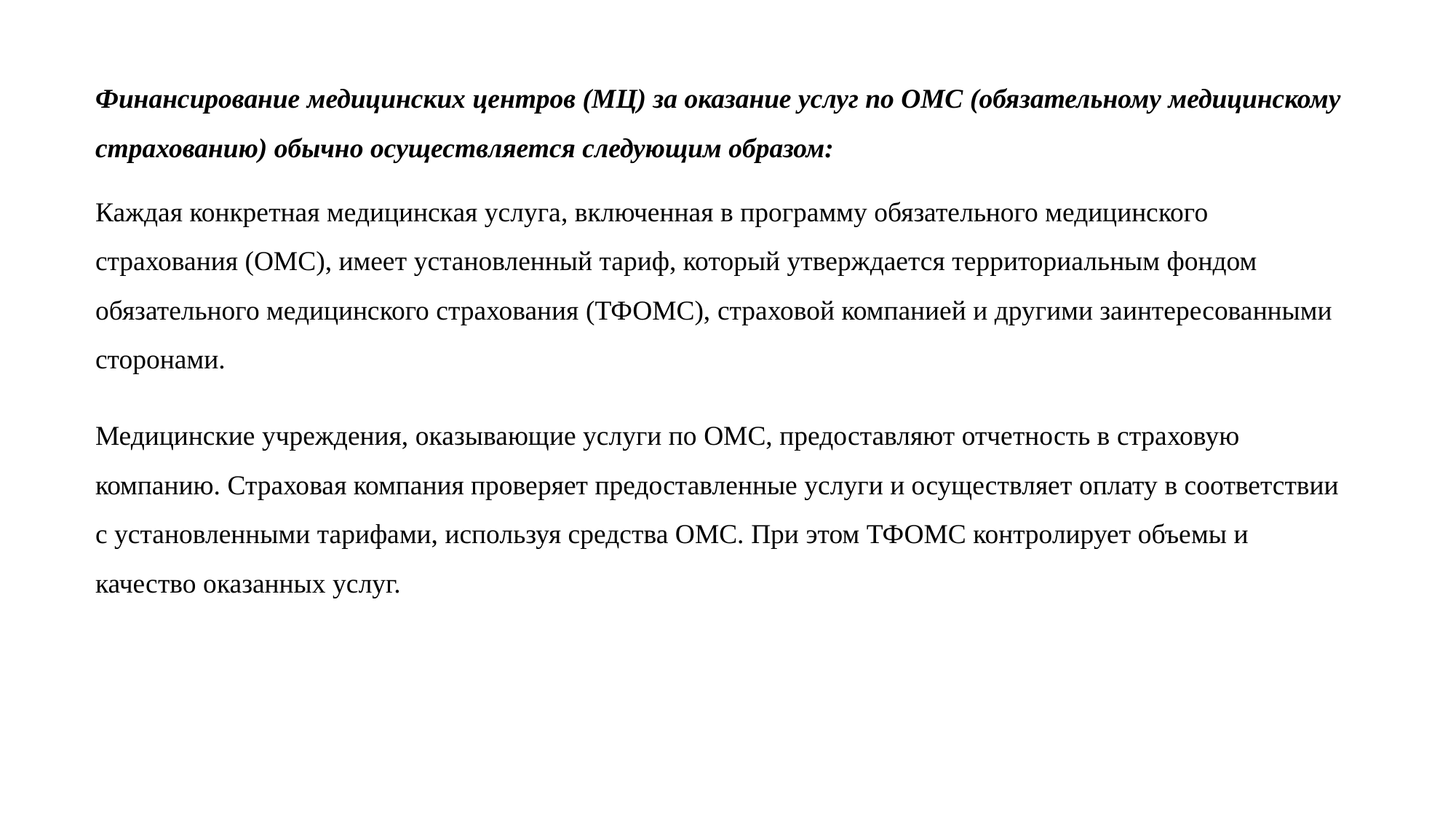

Финансирование медицинских центров (МЦ) за оказание услуг по ОМС (обязательному медицинскому страхованию) обычно осуществляется следующим образом:
Каждая конкретная медицинская услуга, включенная в программу обязательного медицинского страхования (ОМС), имеет установленный тариф, который утверждается территориальным фондом обязательного медицинского страхования (ТФОМС), страховой компанией и другими заинтересованными сторонами.
Медицинские учреждения, оказывающие услуги по ОМС, предоставляют отчетность в страховую компанию. Страховая компания проверяет предоставленные услуги и осуществляет оплату в соответствии с установленными тарифами, используя средства ОМС. При этом ТФОМС контролирует объемы и качество оказанных услуг.